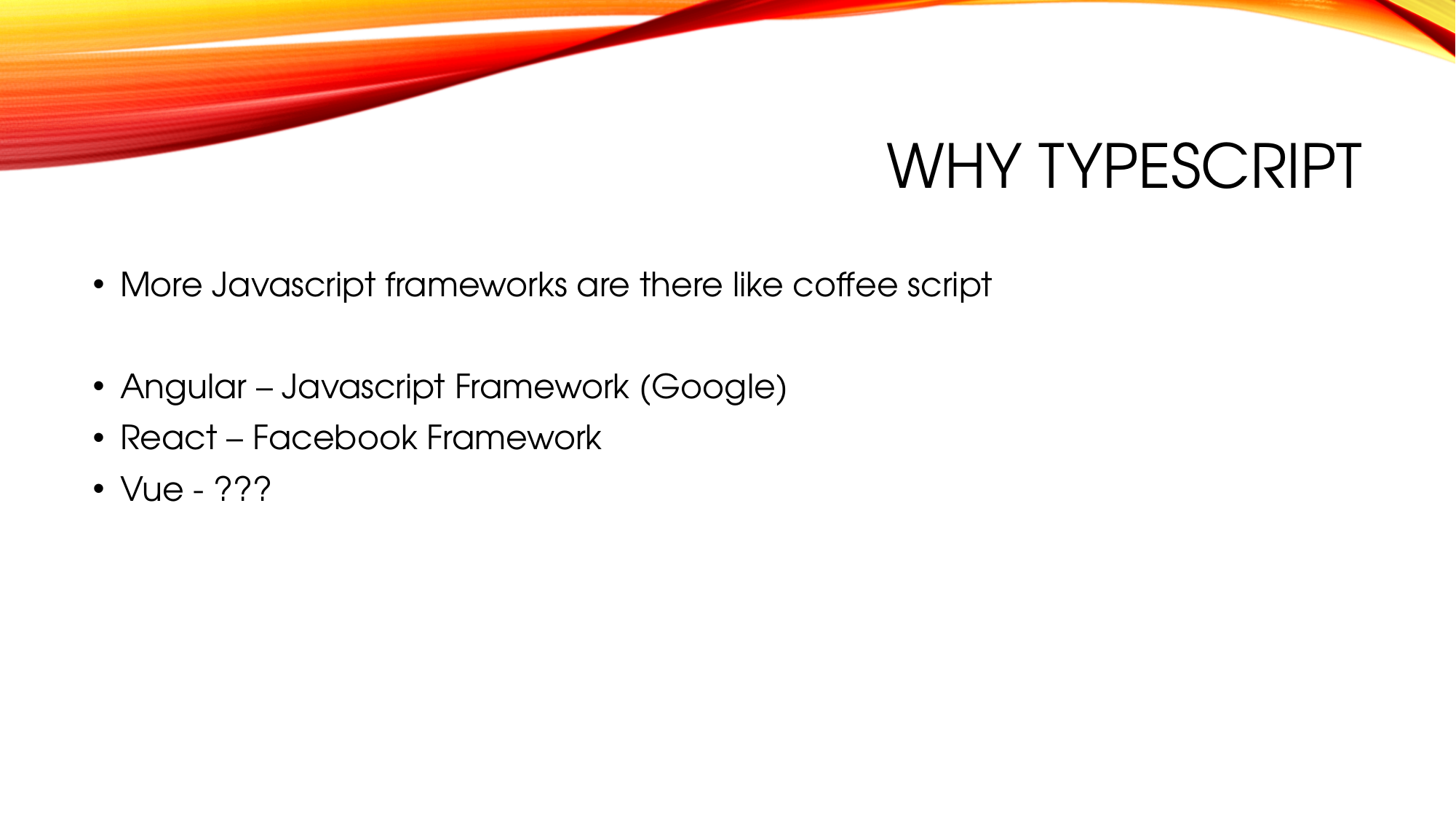

# Why TYpescript
More Javascript frameworks are there like coffee script

Angular – Javascript Framework (Google)
React – Facebook Framework
Vue - ???